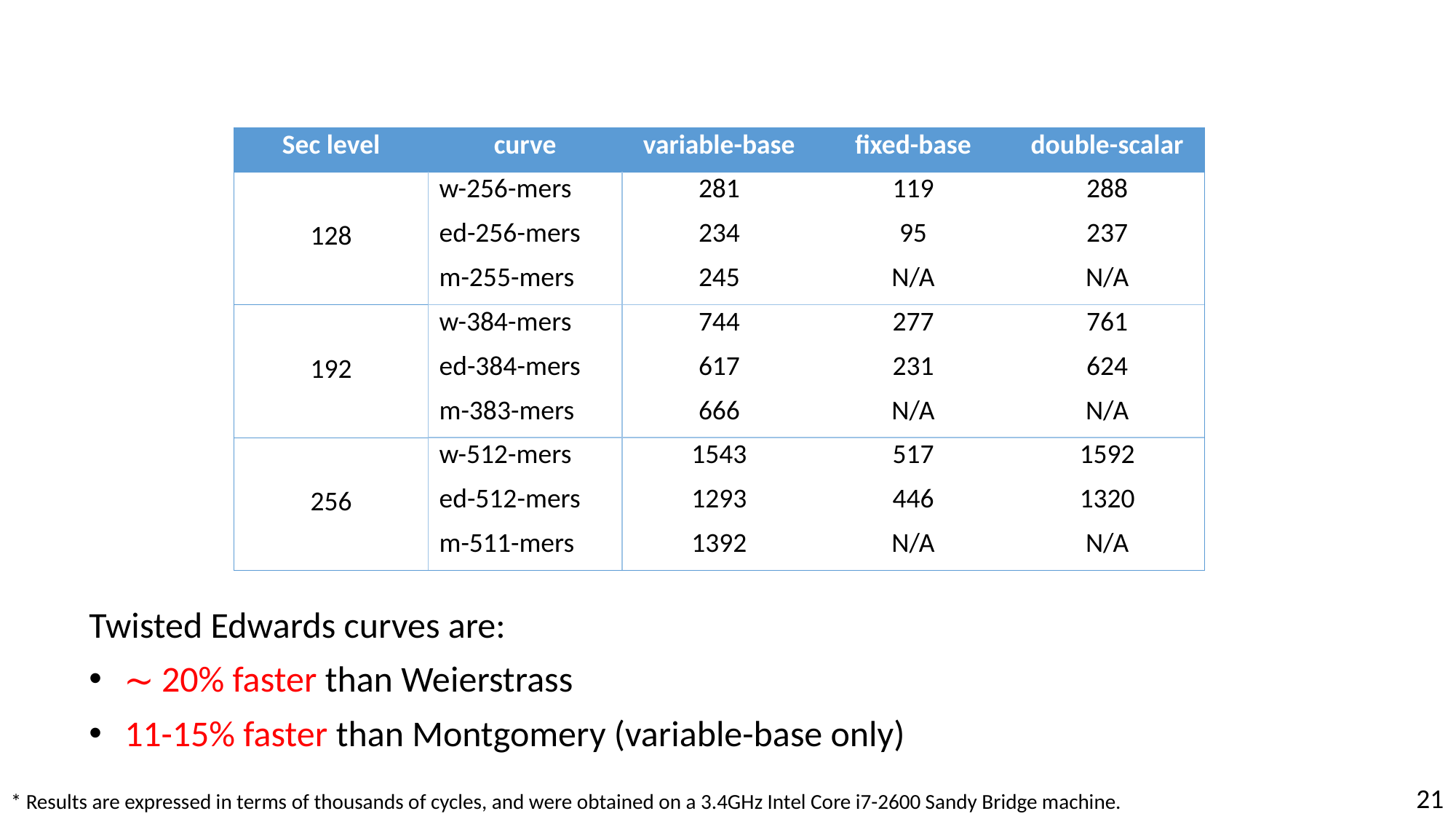

| Sec level | curve | variable-base | fixed-base | double-scalar |
| --- | --- | --- | --- | --- |
| 128 | w-256-mers | 281 | 119 | 288 |
|  | ed-256-mers | 234 | 95 | 237 |
|  | m-255-mers | 245 | N/A | N/A |
| 192 | w-384-mers | 744 | 277 | 761 |
|  | ed-384-mers | 617 | 231 | 624 |
|  | m-383-mers | 666 | N/A | N/A |
| 256 | w-512-mers | 1543 | 517 | 1592 |
|  | ed-512-mers | 1293 | 446 | 1320 |
|  | m-511-mers | 1392 | N/A | N/A |

Twisted Edwards curves are:
 ∼ 20% faster than Weierstrass
 11-15% faster than Montgomery (variable-base only)

21
* Results are expressed in terms of thousands of cycles, and were obtained on a 3.4GHz Intel Core i7-2600 Sandy Bridge machine.